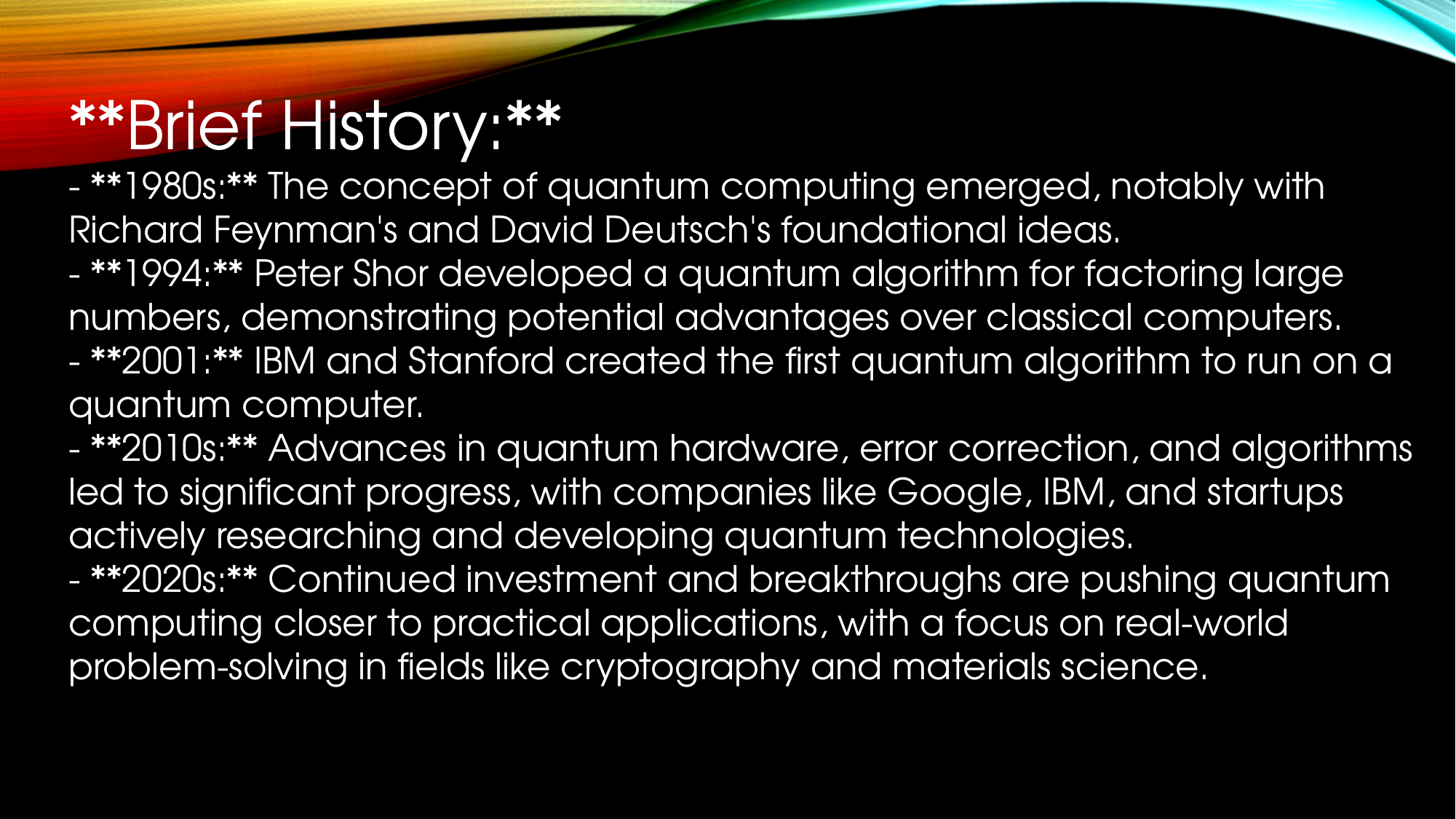

**Brief History:**
- **1980s:** The concept of quantum computing emerged, notably with Richard Feynman's and David Deutsch's foundational ideas.
- **1994:** Peter Shor developed a quantum algorithm for factoring large numbers, demonstrating potential advantages over classical computers.
- **2001:** IBM and Stanford created the first quantum algorithm to run on a quantum computer.
- **2010s:** Advances in quantum hardware, error correction, and algorithms led to significant progress, with companies like Google, IBM, and startups actively researching and developing quantum technologies.
- **2020s:** Continued investment and breakthroughs are pushing quantum computing closer to practical applications, with a focus on real-world problem-solving in fields like cryptography and materials science.